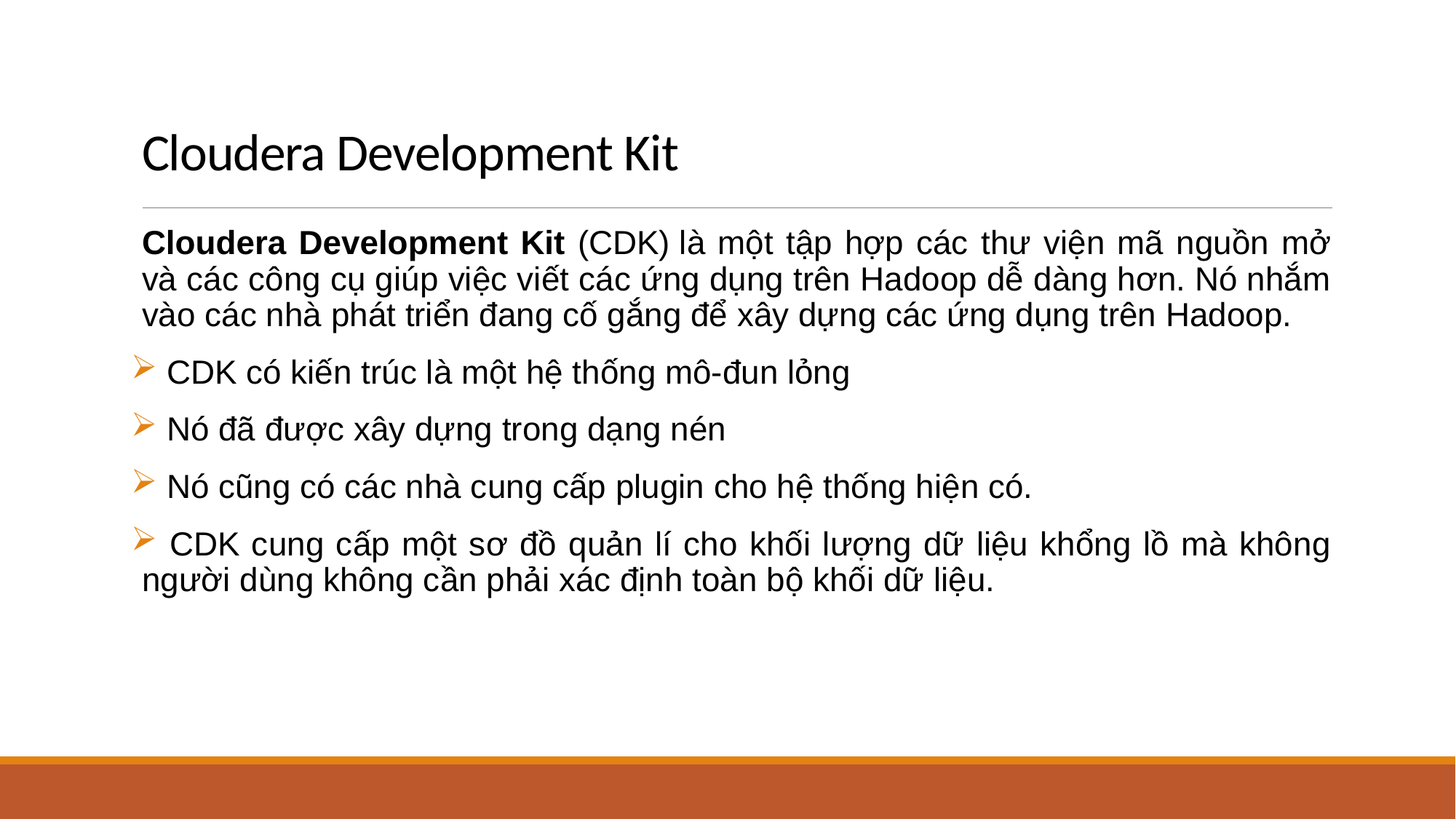

# Cloudera Development Kit
Cloudera Development Kit (CDK) là một tập hợp các thư viện mã nguồn mở và các công cụ giúp việc viết các ứng dụng trên Hadoop dễ dàng hơn. Nó nhắm vào các nhà phát triển đang cố gắng để xây dựng các ứng dụng trên Hadoop.
 CDK có kiến ​​trúc là một hệ thống mô-đun lỏng
 Nó đã được xây dựng trong dạng nén
 Nó cũng có các nhà cung cấp plugin cho hệ thống hiện có.
 CDK cung cấp một sơ đồ quản lí cho khối lượng dữ liệu khổng lồ mà không người dùng không cần phải xác định toàn bộ khối dữ liệu.